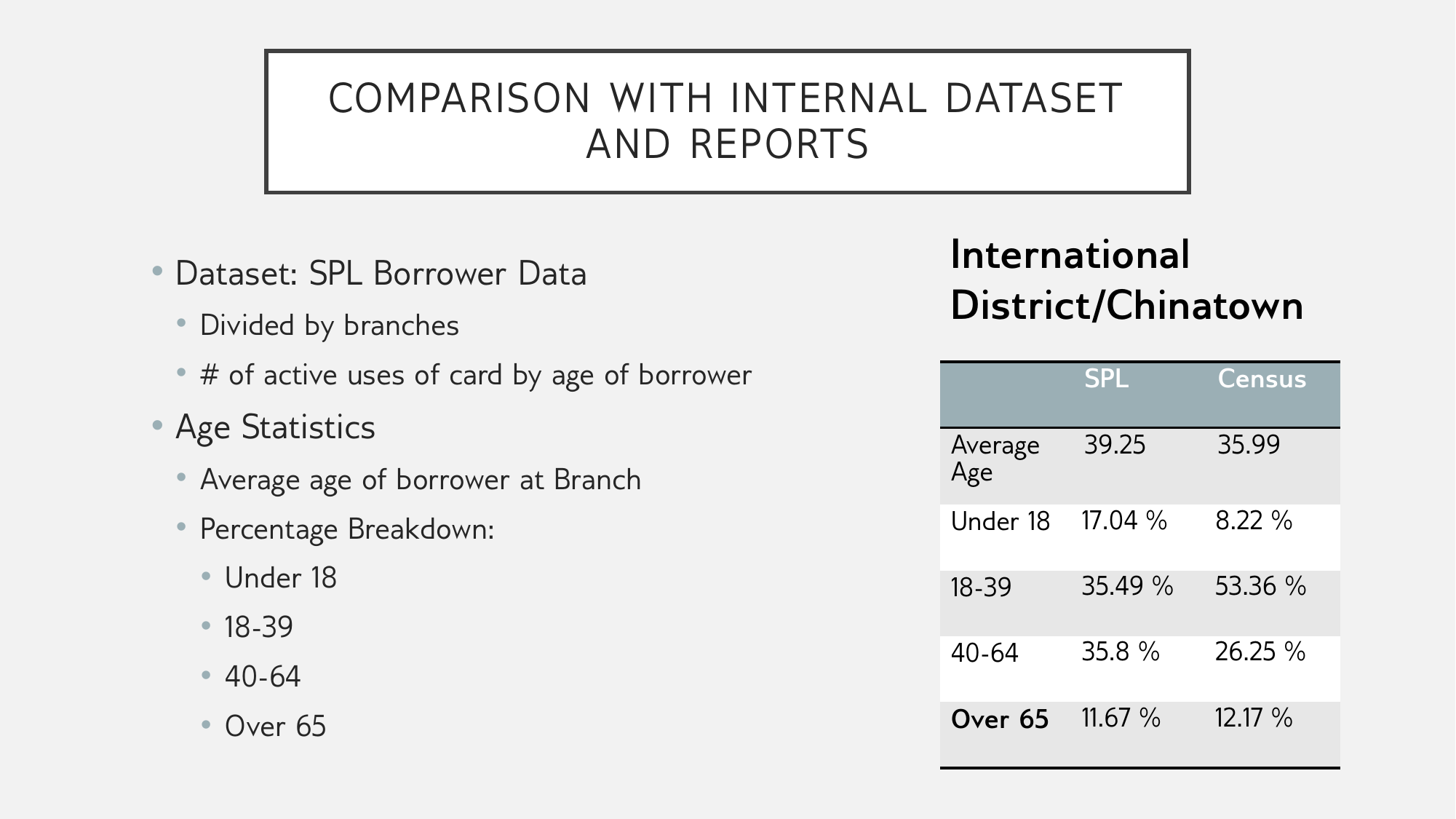

# Comparison with Internal Dataset and reports
International District/Chinatown
Dataset: SPL Borrower Data
Divided by branches
# of active uses of card by age of borrower
Age Statistics
Average age of borrower at Branch
Percentage Breakdown:
Under 18
18-39
40-64
Over 65
|  | SPL | Census |
| --- | --- | --- |
| Average Age | 39.25 | 35.99 |
| Under 18 | 17.04 % | 8.22 % |
| 18-39 | 35.49 % | 53.36 % |
| 40-64 | 35.8 % | 26.25 % |
| Over 65 | 11.67 % | 12.17 % |